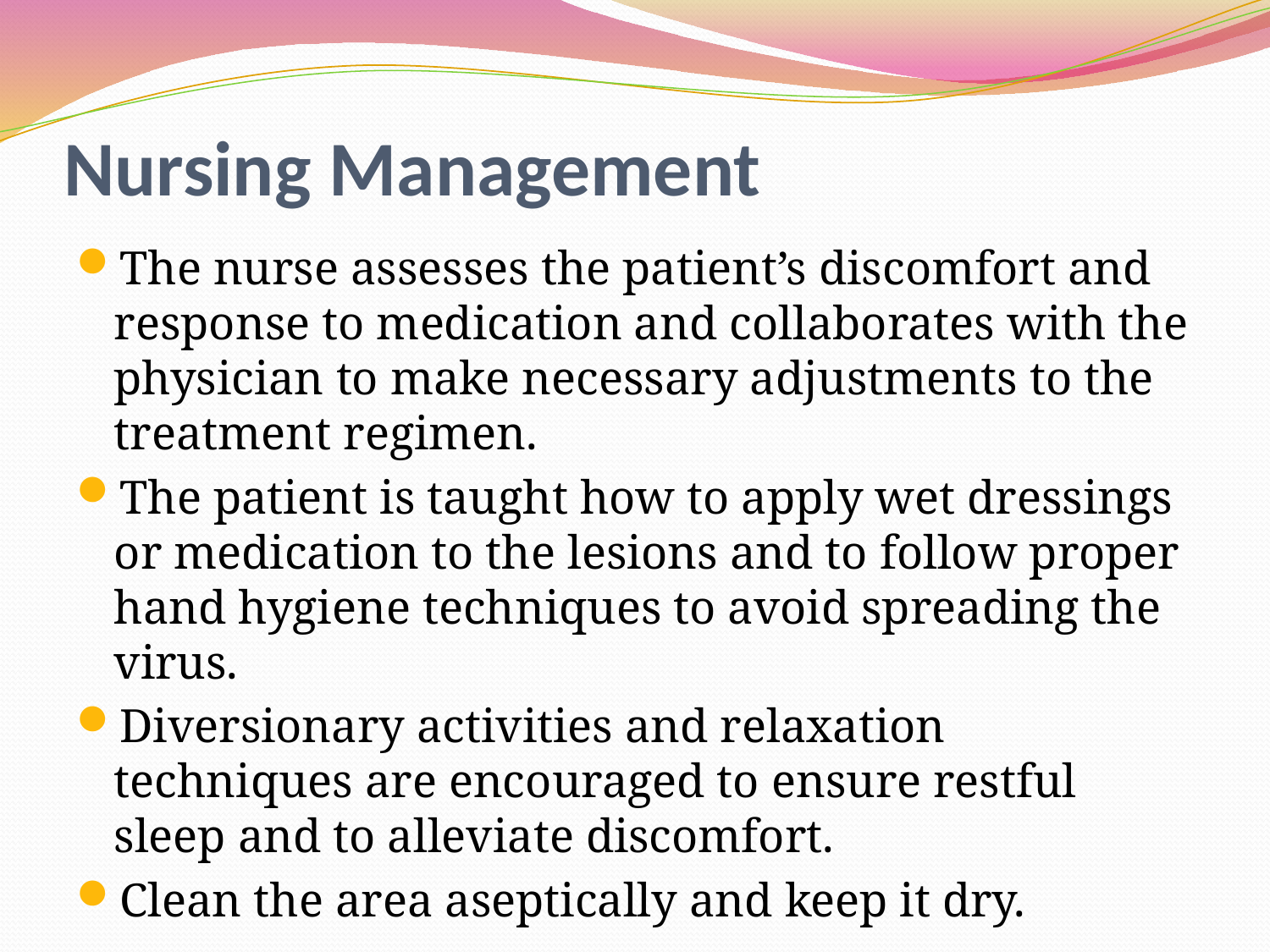

# Nursing Management
The nurse assesses the patient’s discomfort and response to medication and collaborates with the physician to make necessary adjustments to the treatment regimen.
The patient is taught how to apply wet dressings or medication to the lesions and to follow proper hand hygiene techniques to avoid spreading the virus.
Diversionary activities and relaxation techniques are encouraged to ensure restful sleep and to alleviate discomfort.
Clean the area aseptically and keep it dry.